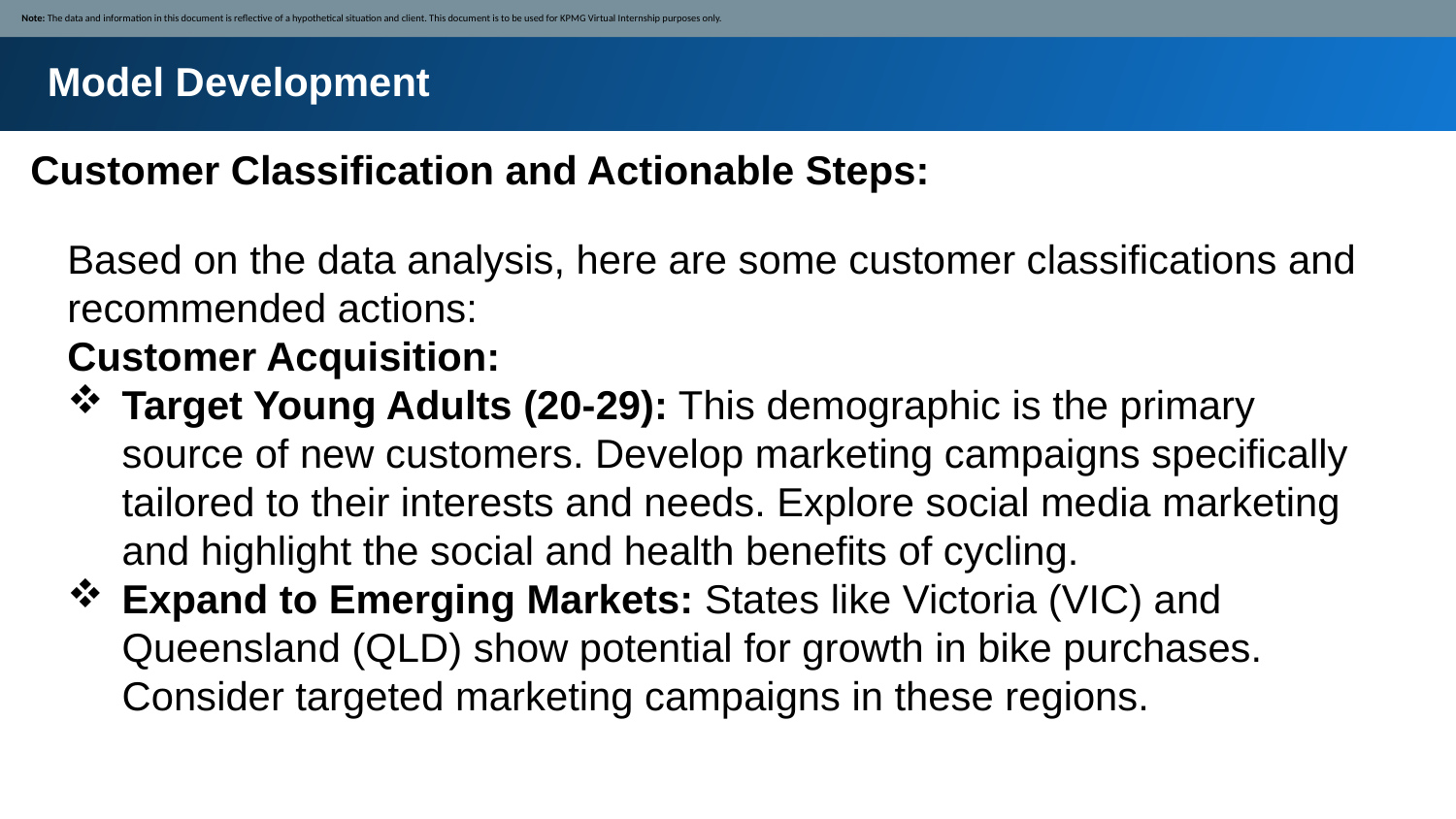

Note: The data and information in this document is reflective of a hypothetical situation and client. This document is to be used for KPMG Virtual Internship purposes only.
Model Development
Customer Classification and Actionable Steps:

Based on the data analysis, here are some customer classifications and recommended actions:
Customer Acquisition:
Target Young Adults (20-29): This demographic is the primary source of new customers. Develop marketing campaigns specifically tailored to their interests and needs. Explore social media marketing and highlight the social and health benefits of cycling.
Expand to Emerging Markets: States like Victoria (VIC) and Queensland (QLD) show potential for growth in bike purchases. Consider targeted marketing campaigns in these regions.